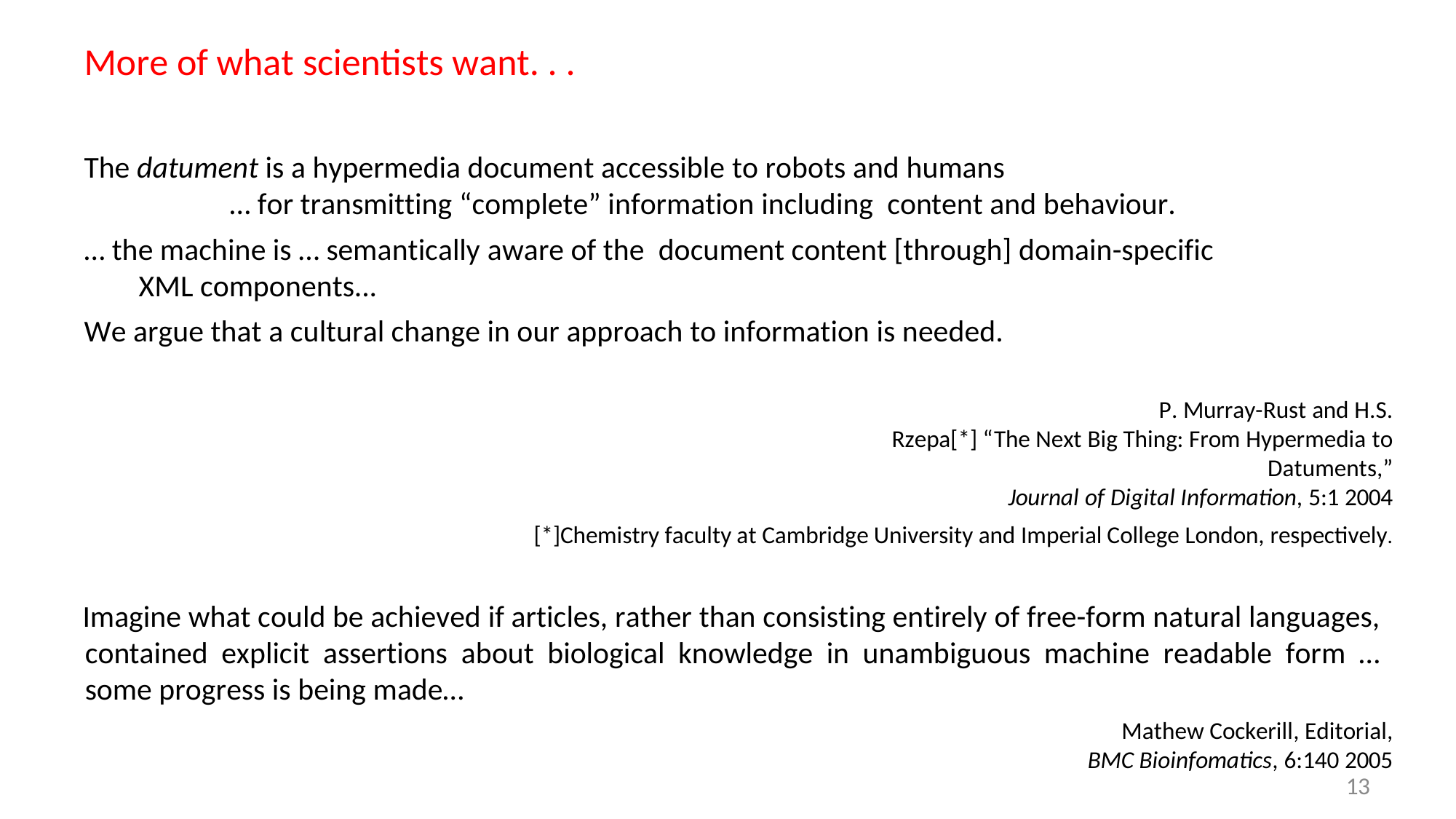

More of what scientists want. . .
The datument is a hypermedia document accessible to robots and humans
… for transmitting “complete” information including  content and behaviour.
… the machine is … semantically aware of the  document content [through] domain-specific XML components...
We argue that a cultural change in our approach to information is needed.

P. Murray-Rust and H.S. Rzepa[*] “The Next Big Thing: From Hypermedia to Datuments,”
Journal of Digital Information, 5:1 2004
[*]Chemistry faculty at Cambridge University and Imperial College London, respectively.

Imagine what could be achieved if articles, rather than consisting entirely of free-form natural languages, contained explicit assertions about biological knowledge in unambiguous machine readable form … some progress is being made…
Mathew Cockerill, Editorial,
BMC Bioinfomatics, 6:140 2005
13